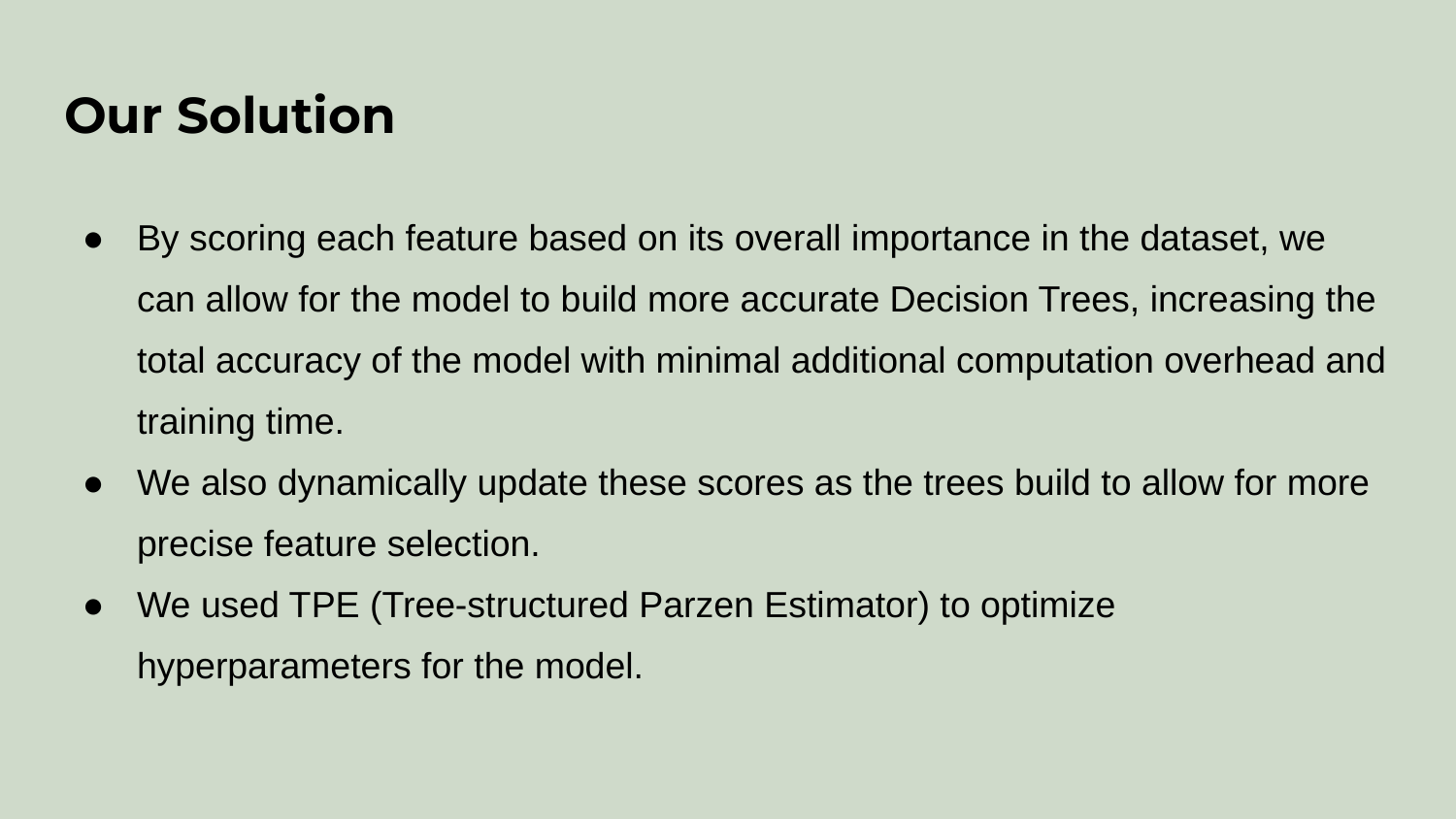

# Our Solution
By scoring each feature based on its overall importance in the dataset, we can allow for the model to build more accurate Decision Trees, increasing the total accuracy of the model with minimal additional computation overhead and training time.
We also dynamically update these scores as the trees build to allow for more precise feature selection.
We used TPE (Tree-structured Parzen Estimator) to optimize hyperparameters for the model.